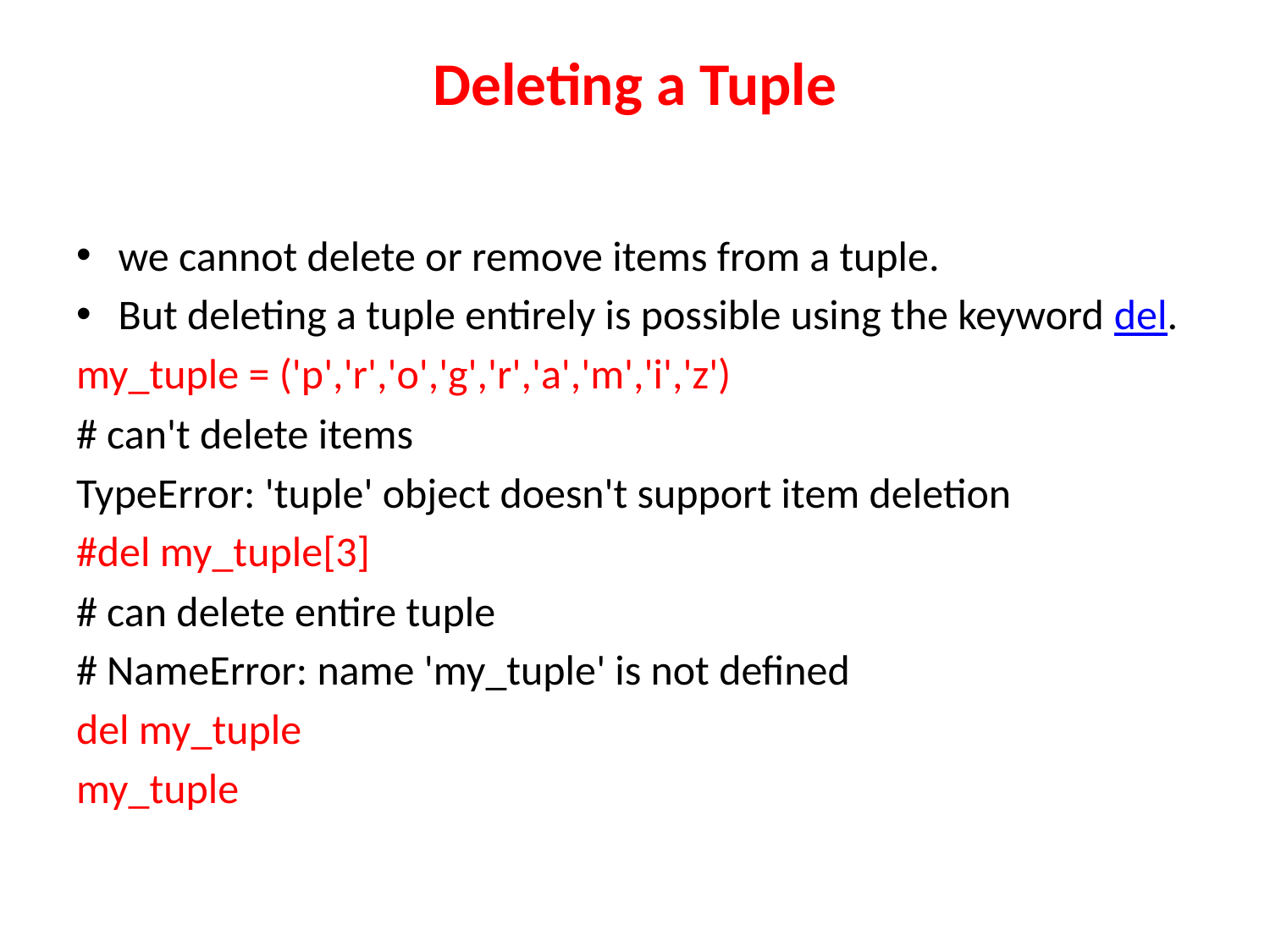

# Deleting a Tuple
we cannot delete or remove items from a tuple.
But deleting a tuple entirely is possible using the keyword del.
my_tuple = ('p','r','o','g','r','a','m','i','z')
# can't delete items
TypeError: 'tuple' object doesn't support item deletion
#del my_tuple[3]
# can delete entire tuple
# NameError: name 'my_tuple' is not defined
del my_tuple
my_tuple